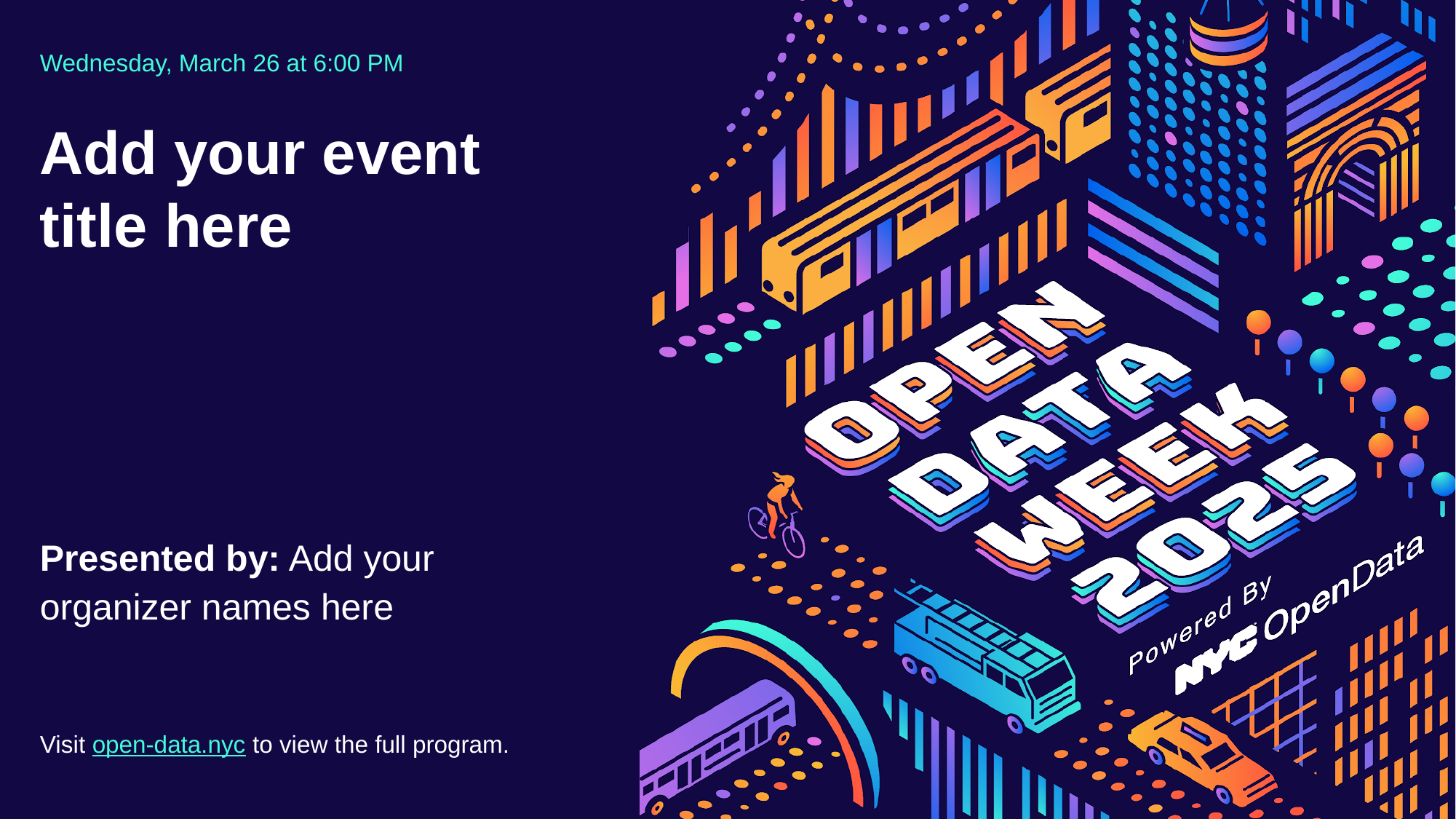

Wednesday, March 26 at 6:00 PM
Add your event title here
Presented by: Add your organizer names here
Visit open-data.nyc to view the full program.